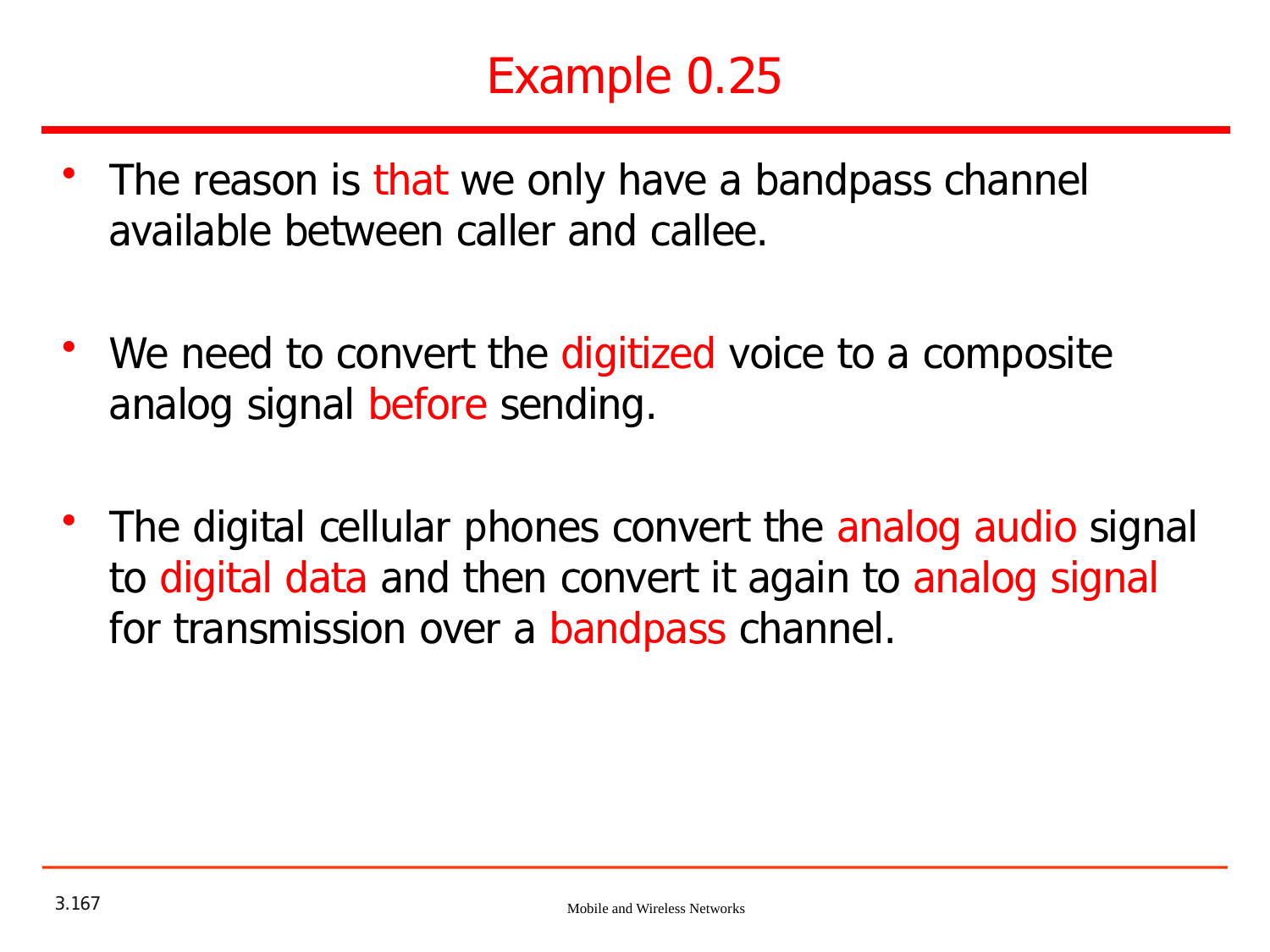

# Example 0.25
The reason is that we only have a bandpass channel available between caller and callee.

We need to convert the digitized voice to a composite analog signal before sending.

The digital cellular phones convert the analog audio signal to digital data and then convert it again to analog signal for transmission over a bandpass channel.

3.167
Mobile and Wireless Networks